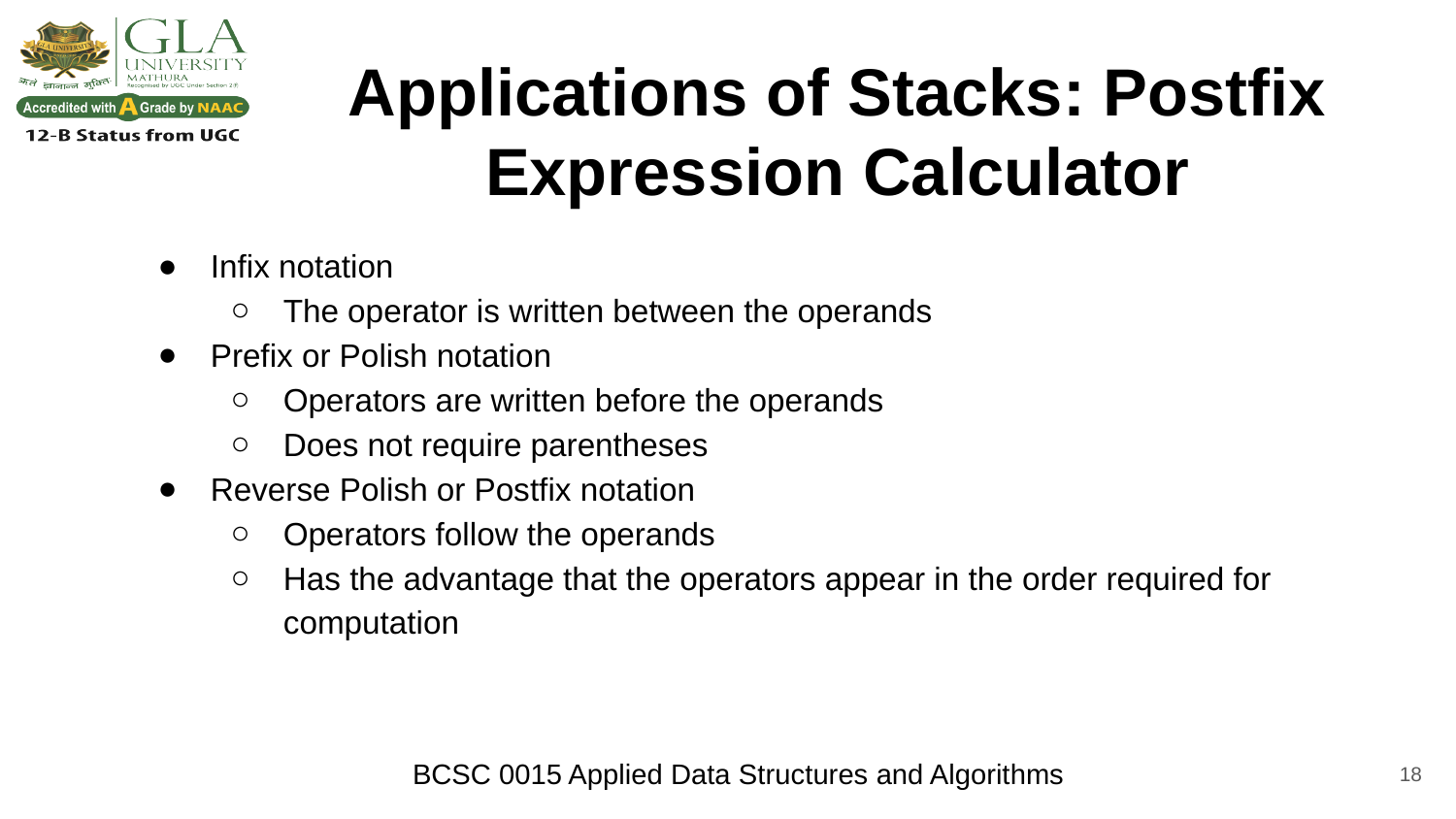

# Applications of Stacks: Postfix Expression Calculator

Infix notation
The operator is written between the operands
Prefix or Polish notation
Operators are written before the operands
Does not require parentheses
Reverse Polish or Postfix notation
Operators follow the operands
Has the advantage that the operators appear in the order required for computation

18